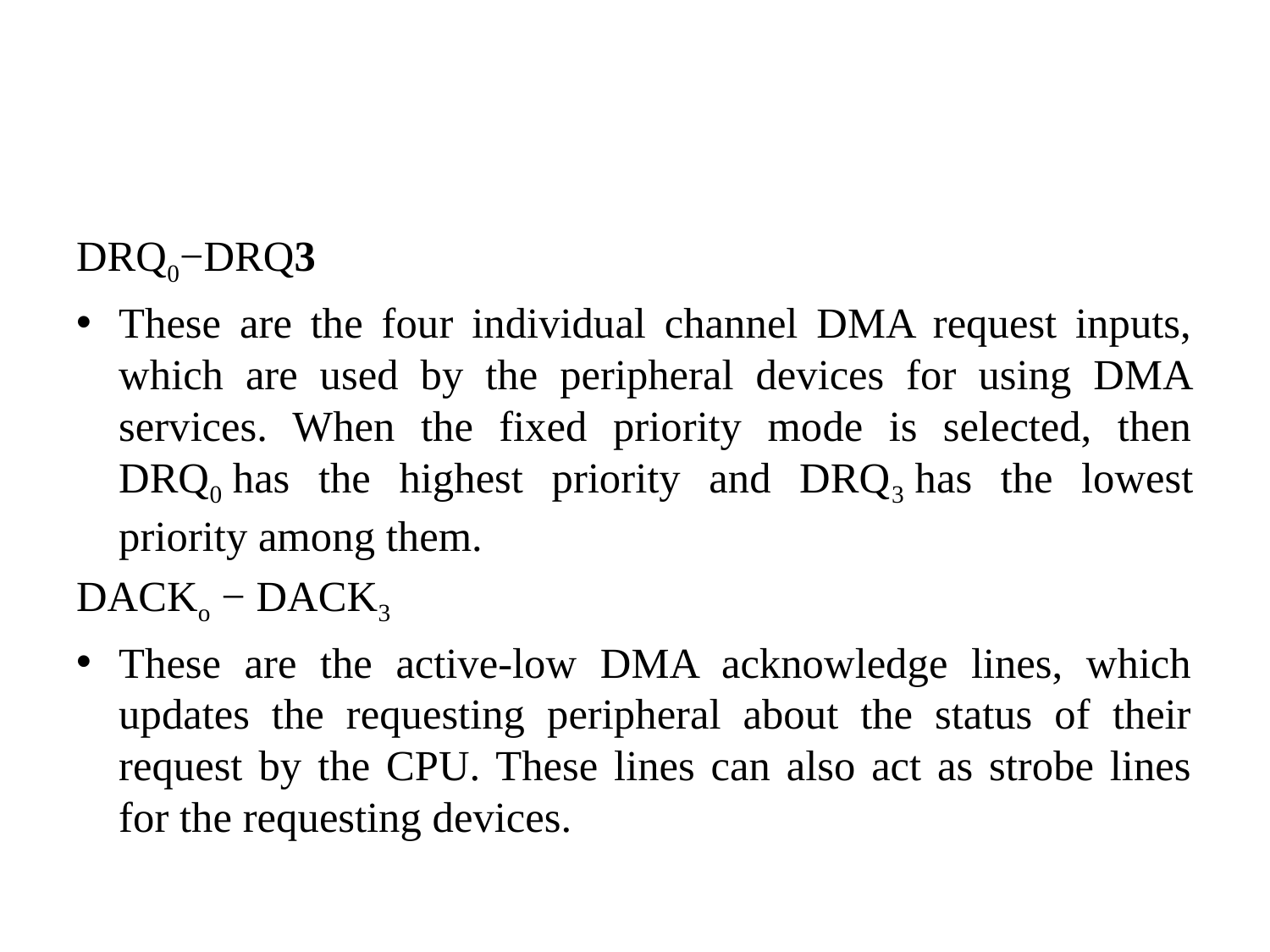

#
DRQ0−DRQ3
These are the four individual channel DMA request inputs, which are used by the peripheral devices for using DMA services. When the fixed priority mode is selected, then DRQ0 has the highest priority and DRQ3 has the lowest priority among them.
DACKo − DACK3
These are the active-low DMA acknowledge lines, which updates the requesting peripheral about the status of their request by the CPU. These lines can also act as strobe lines for the requesting devices.